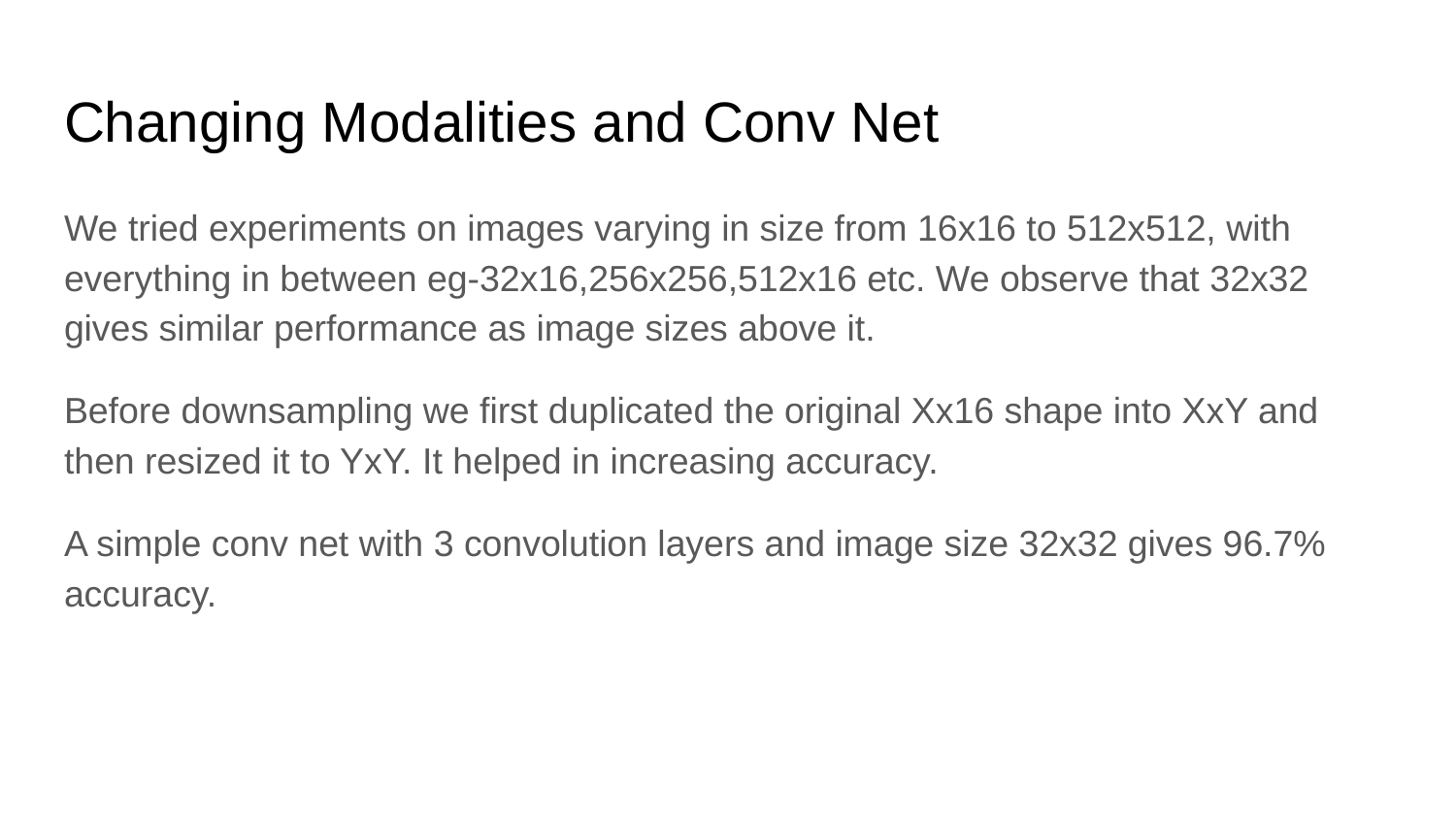

# Changing Modalities and Conv Net
We tried experiments on images varying in size from 16x16 to 512x512, with everything in between eg-32x16,256x256,512x16 etc. We observe that 32x32 gives similar performance as image sizes above it.
Before downsampling we first duplicated the original Xx16 shape into XxY and then resized it to YxY. It helped in increasing accuracy.
A simple conv net with 3 convolution layers and image size 32x32 gives 96.7% accuracy.